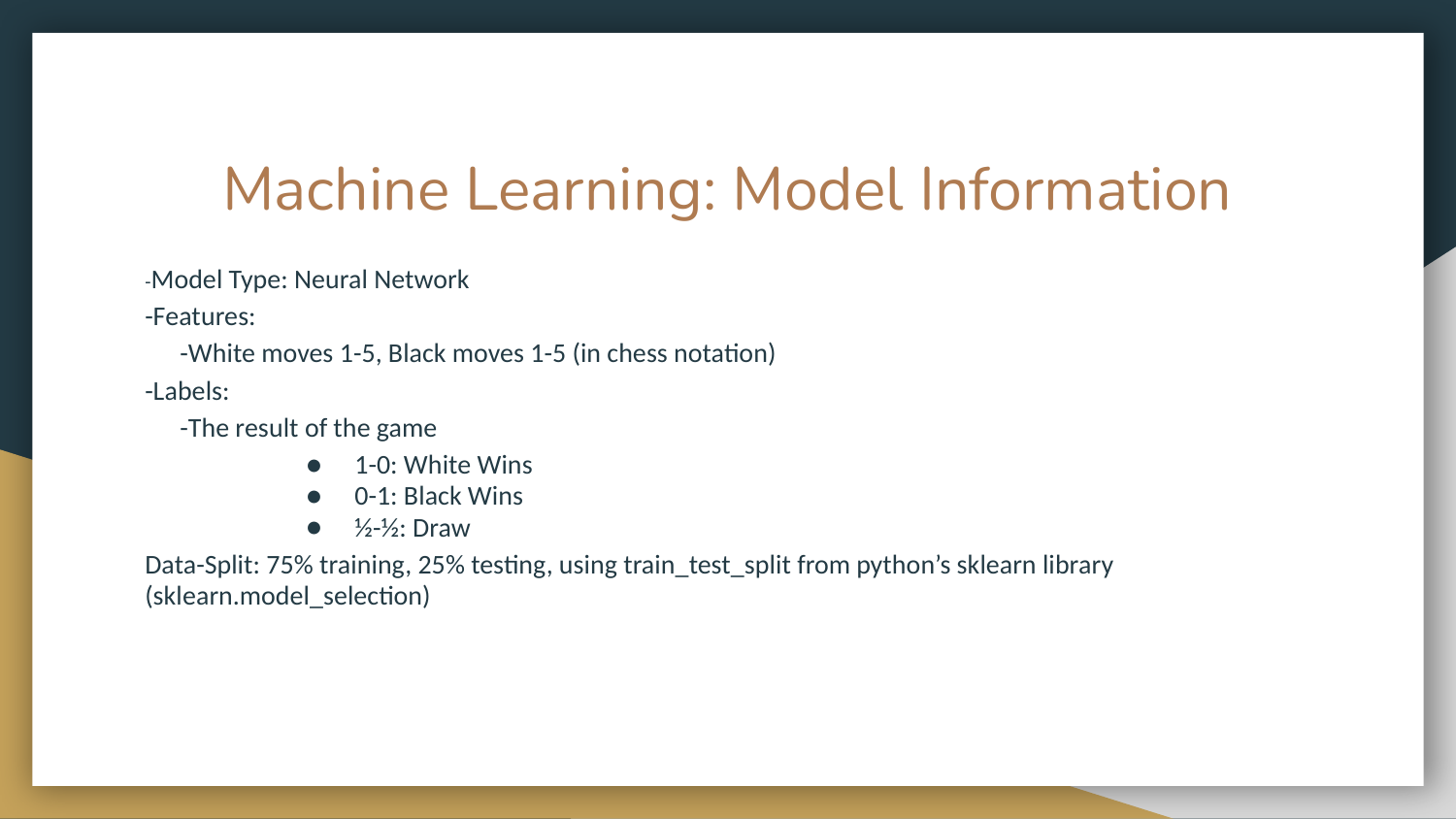

# Machine Learning: Model Information
-Model Type: Neural Network
-Features:
	-White moves 1-5, Black moves 1-5 (in chess notation)
-Labels:
	-The result of the game
1-0: White Wins
0-1: Black Wins
½-½: Draw
Data-Split: 75% training, 25% testing, using train_test_split from python’s sklearn library (sklearn.model_selection)